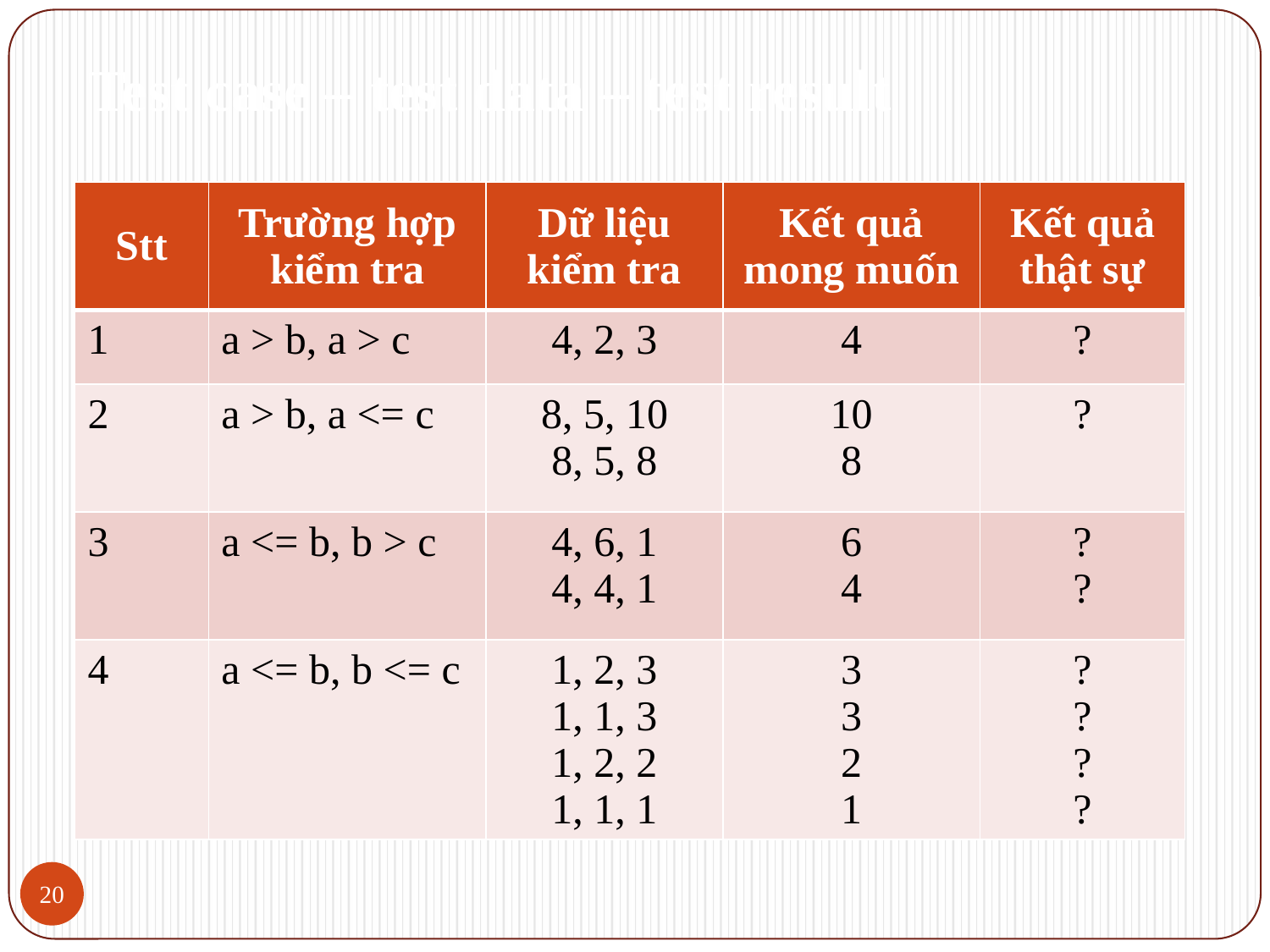

# Test case – test data – test result
| Stt | Trường hợp kiểm tra | Dữ liệu kiểm tra | Kết quả mong muốn | Kết quả thật sự |
| --- | --- | --- | --- | --- |
| 1 | a > b, a > c | 4, 2, 3 | 4 | ? |
| 2 | a > b, a <= c | 8, 5, 10 8, 5, 8 | 10 8 | ? |
| 3 | a <= b, b > c | 4, 6, 1 4, 4, 1 | 6 4 | ? ? |
| 4 | a <= b, b <= c | 1, 2, 3 1, 1, 3 1, 2, 2 1, 1, 1 | 3 3 2 1 | ? ? ? ? |
20